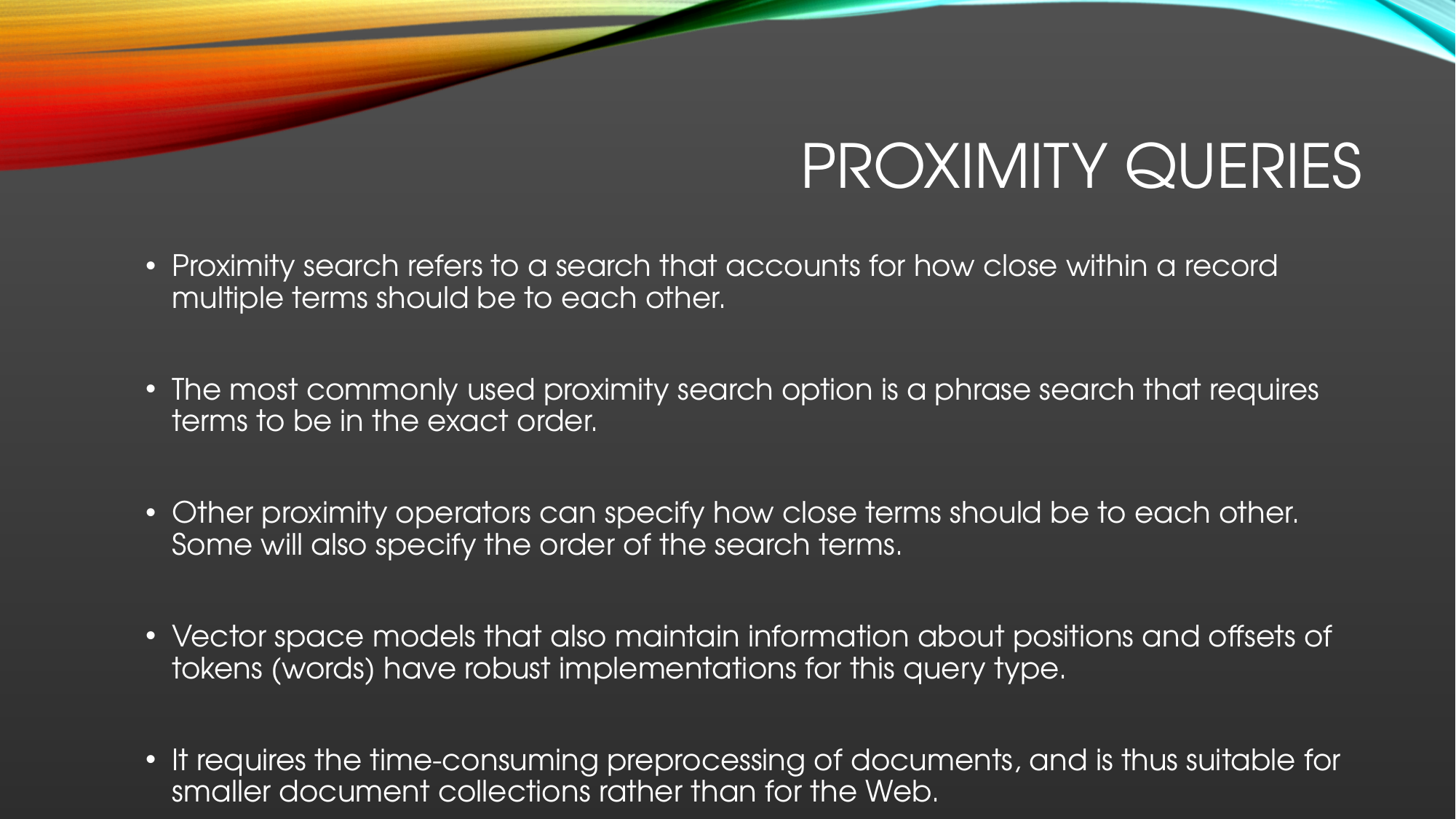

# Proximity Queries
Proximity search refers to a search that accounts for how close within a record multiple terms should be to each other.

The most commonly used proximity search option is a phrase search that requires terms to be in the exact order.

Other proximity operators can specify how close terms should be to each other. Some will also specify the order of the search terms.

Vector space models that also maintain information about positions and offsets of tokens (words) have robust implementations for this query type.

It requires the time-consuming preprocessing of documents, and is thus suitable for smaller document collections rather than for the Web.